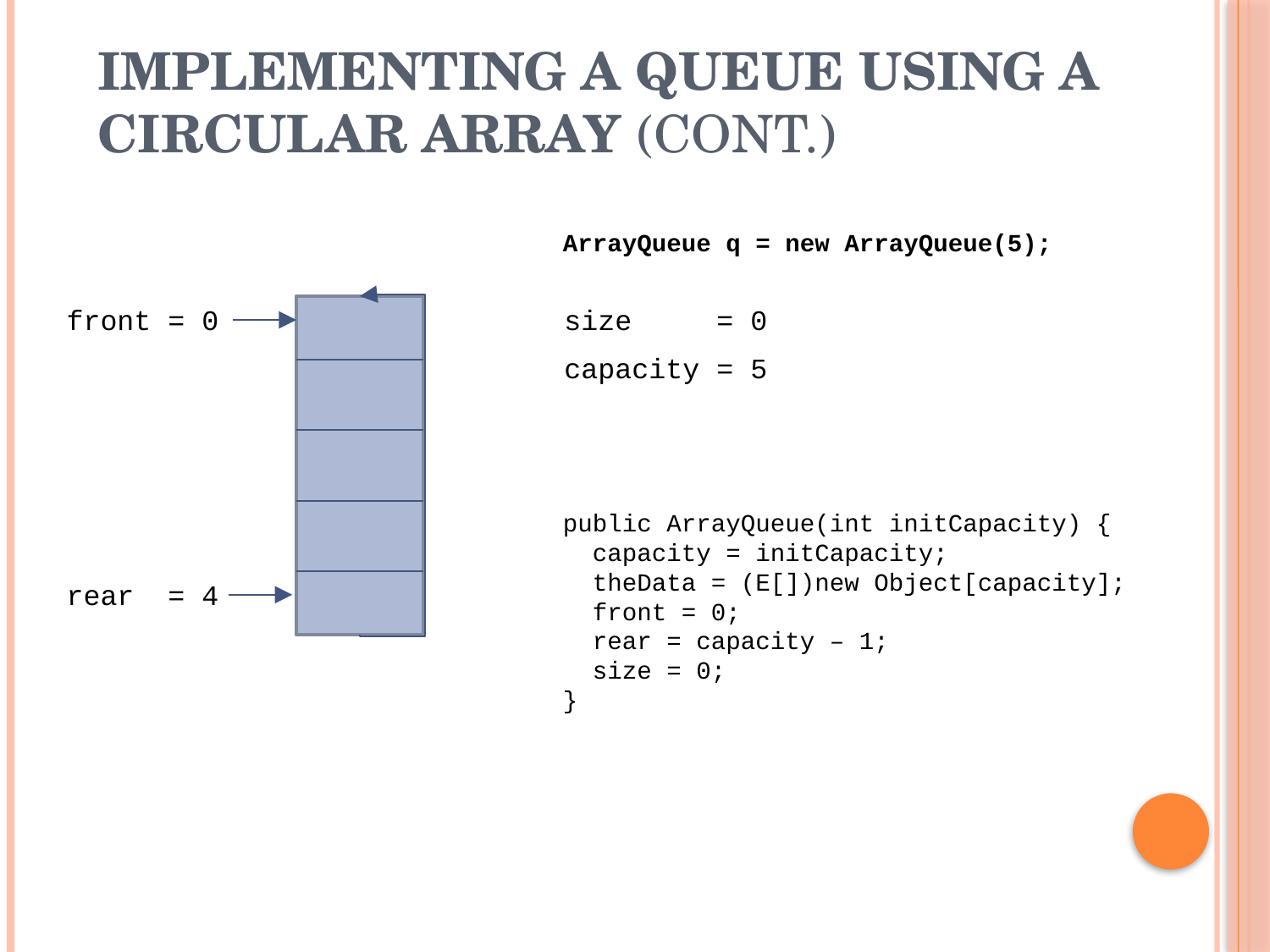

# Implementing a Queue Using a Circular Array (cont.)
ArrayQueue q = new ArrayQueue(5);

size     = 0
front = 0
capacity = 5
public ArrayQueue(int initCapacity) {
  capacity = initCapacity;
  theData = (E[])new Object[capacity];
  front = 0;
  rear = capacity – 1;
  size = 0;
}
rear  = 4